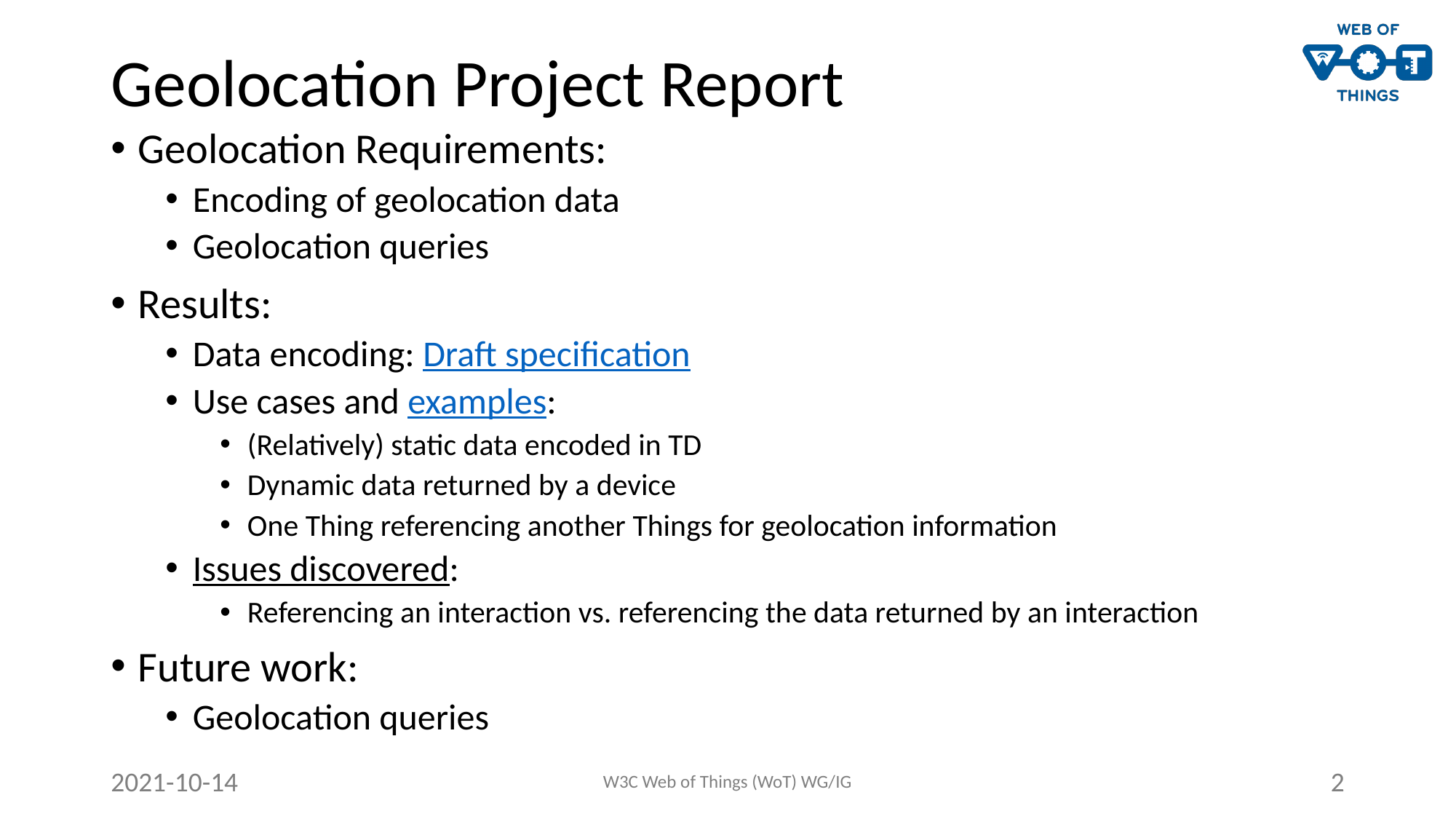

# Geolocation Project Report
Geolocation Requirements:
Encoding of geolocation data
Geolocation queries
Results:
Data encoding: Draft specification
Use cases and examples:
(Relatively) static data encoded in TD
Dynamic data returned by a device
One Thing referencing another Things for geolocation information
Issues discovered:
Referencing an interaction vs. referencing the data returned by an interaction
Future work:
Geolocation queries
2021-10-14
W3C Web of Things (WoT) WG/IG
2